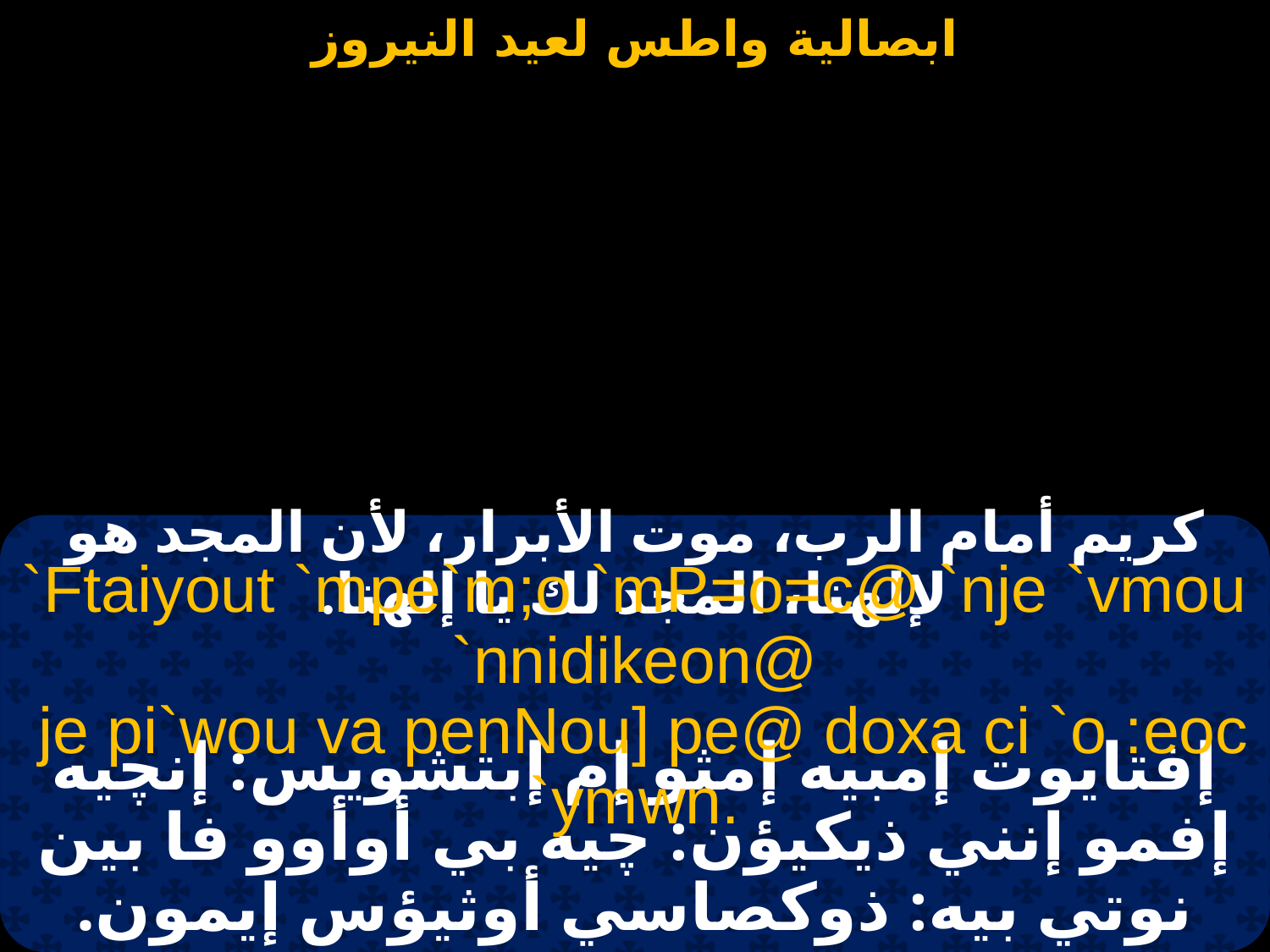

#
كريم أمام الرب، موت الأبرار، لأن المجد هو لإلهنا، المجد لك يا إلهنا.
`Ftaiyout `mpe`m;o `mP=o=c@ `nje `vmou `nnidikeon@
 je pi`wou va penNou] pe@ doxa ci `o :eoc `ymwn.
إفتايوت إمبيه إمثو إم إبتشويس: إنچيه إفمو إنني ذيكيؤن: چيه بي أوأوو فا بين نوتي بيه: ذوكصاسي أوثيؤس إيمون.